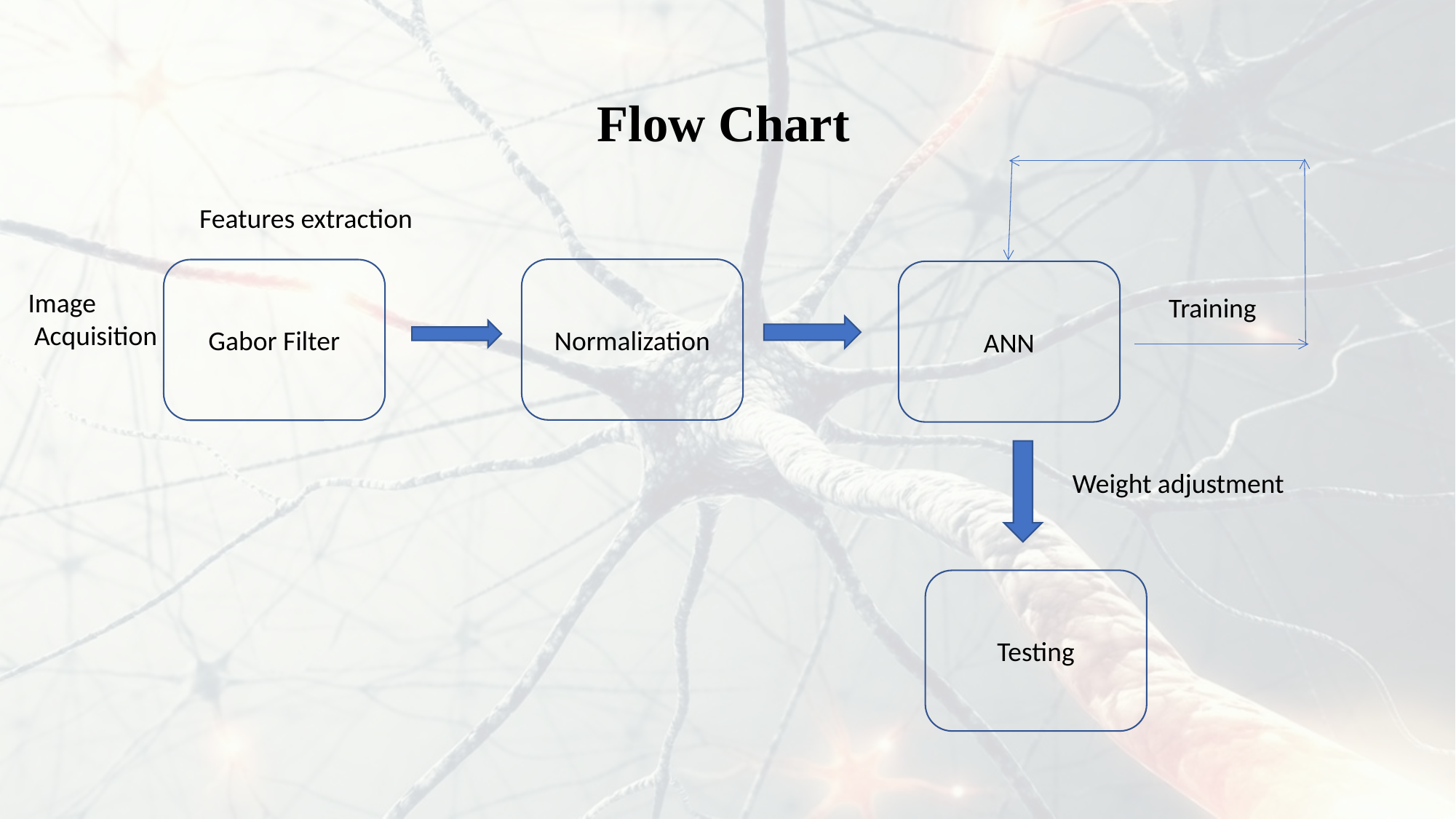

# Flow Chart
Features extraction
Normalization
Gabor Filter
ANN
Image
 Acquisition
Training

Weight adjustment
Testing